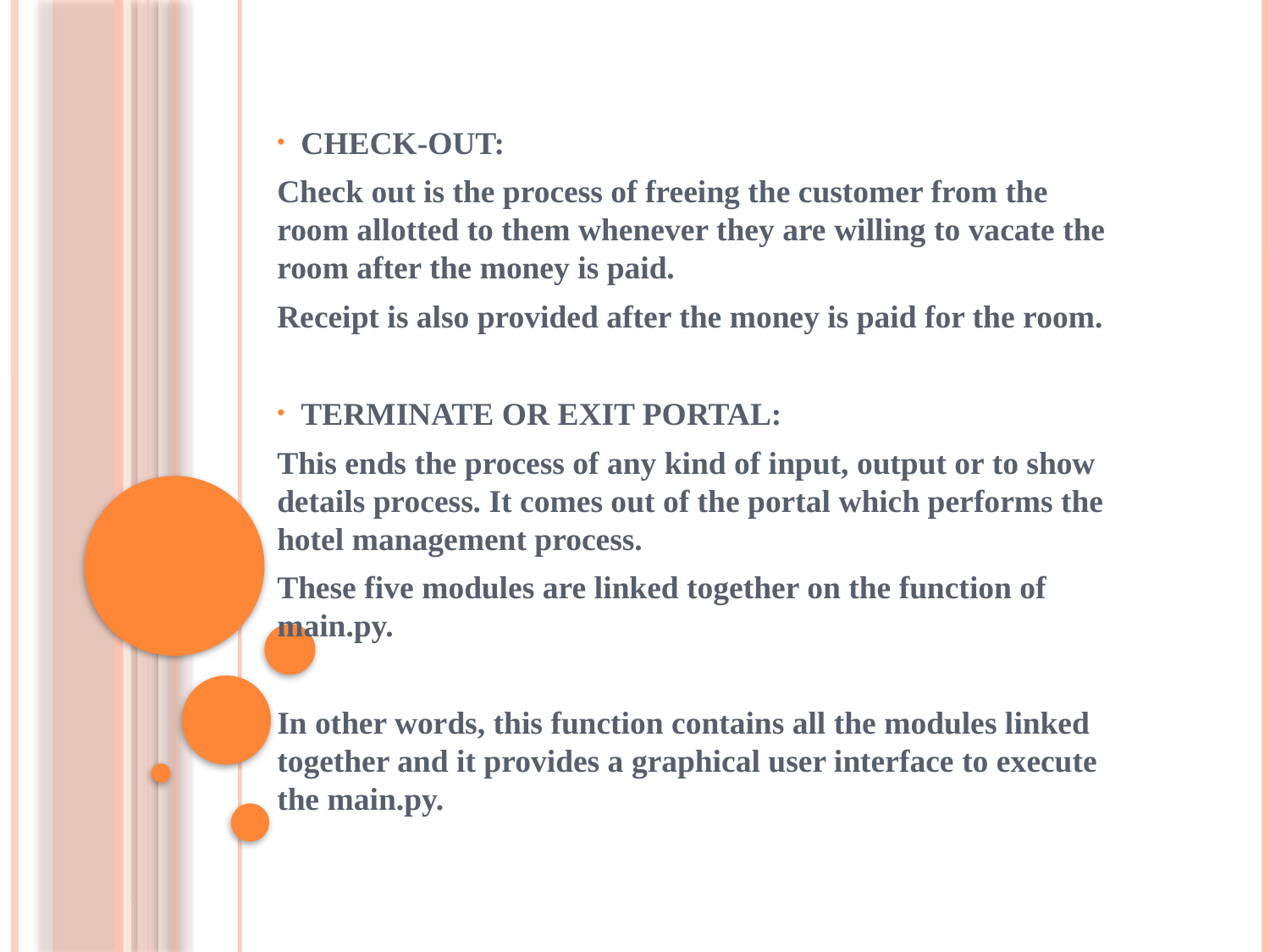

CHECK-OUT:
Check out is the process of freeing the customer from the room allotted to them whenever they are willing to vacate the room after the money is paid.
Receipt is also provided after the money is paid for the room.

  TERMINATE OR EXIT PORTAL:
This ends the process of any kind of input, output or to show details process. It comes out of the portal which performs the hotel management process.
These five modules are linked together on the function of main.py.

In other words, this function contains all the modules linked together and it provides a graphical user interface to execute the main.py.